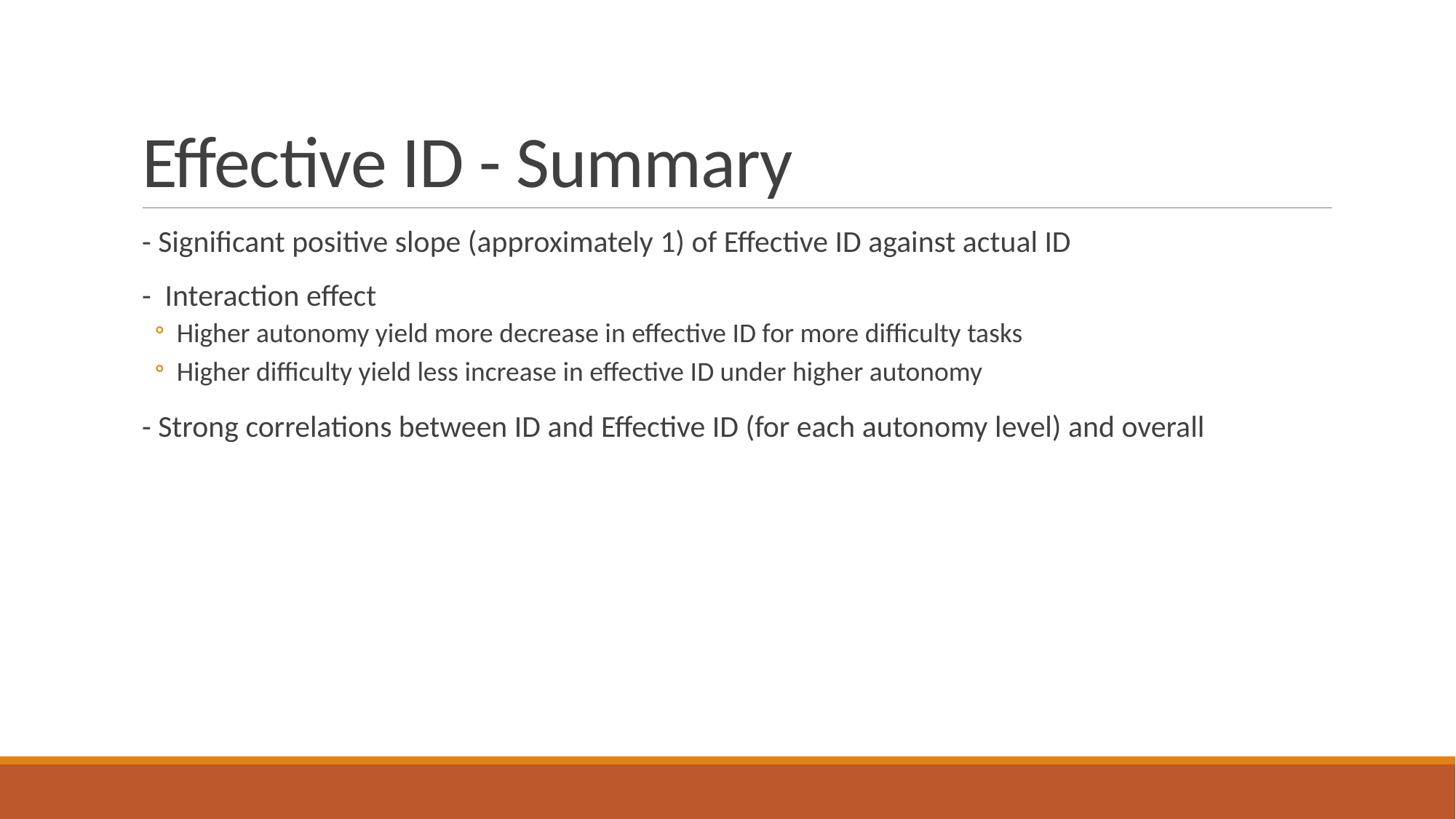

# Effective ID - Summary
- Significant positive slope (approximately 1) of Effective ID against actual ID
-  Interaction effect
Higher autonomy yield more decrease in effective ID for more difficulty tasks
Higher difficulty yield less increase in effective ID under higher autonomy
- Strong correlations between ID and Effective ID (for each autonomy level) and overall